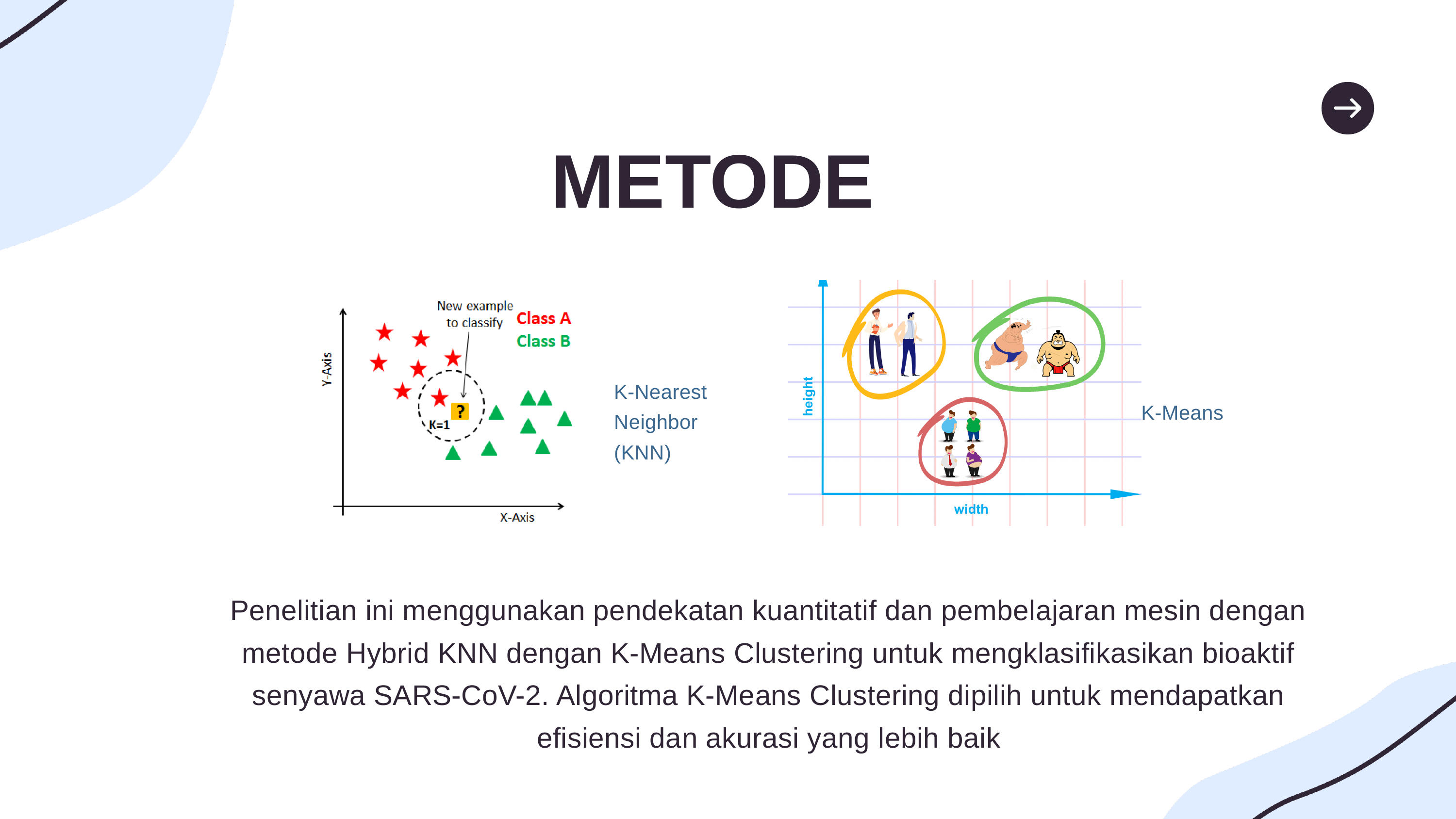

METODE

K-Nearest Neighbor (KNN)
K-Means

Penelitian ini menggunakan pendekatan kuantitatif dan pembelajaran mesin dengan metode Hybrid KNN dengan K-Means Clustering untuk mengklasifikasikan bioaktif senyawa SARS-CoV-2. Algoritma K-Means Clustering dipilih untuk mendapatkan efisiensi dan akurasi yang lebih baik